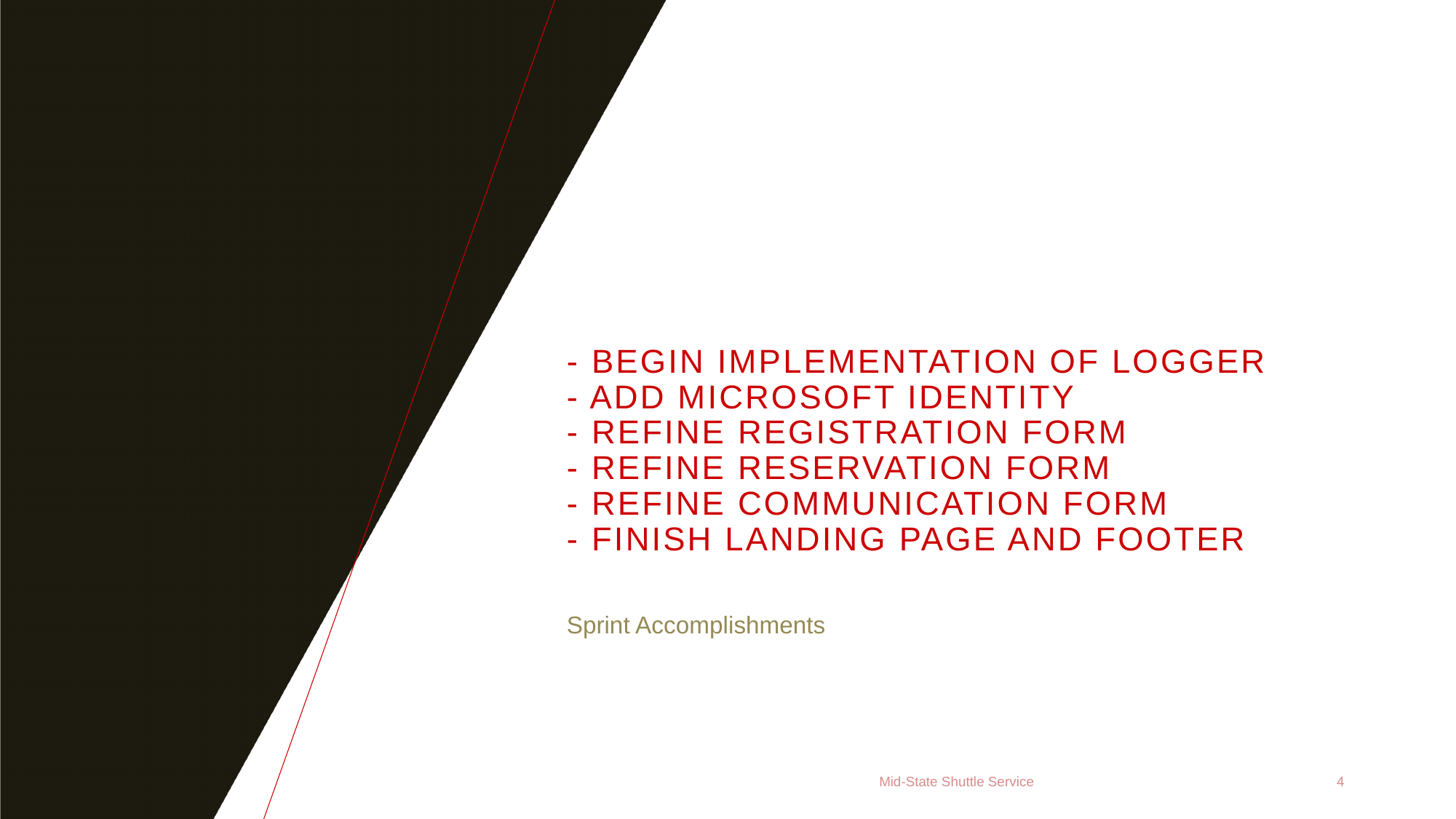

# - Begin implementation of Logger - Add Microsoft Identity - Refine Registration Form - Refine Reservation Form - Refine Communication form - Finish Landing Page and Footer
Sprint Accomplishments
Mid-State Shuttle Service
4